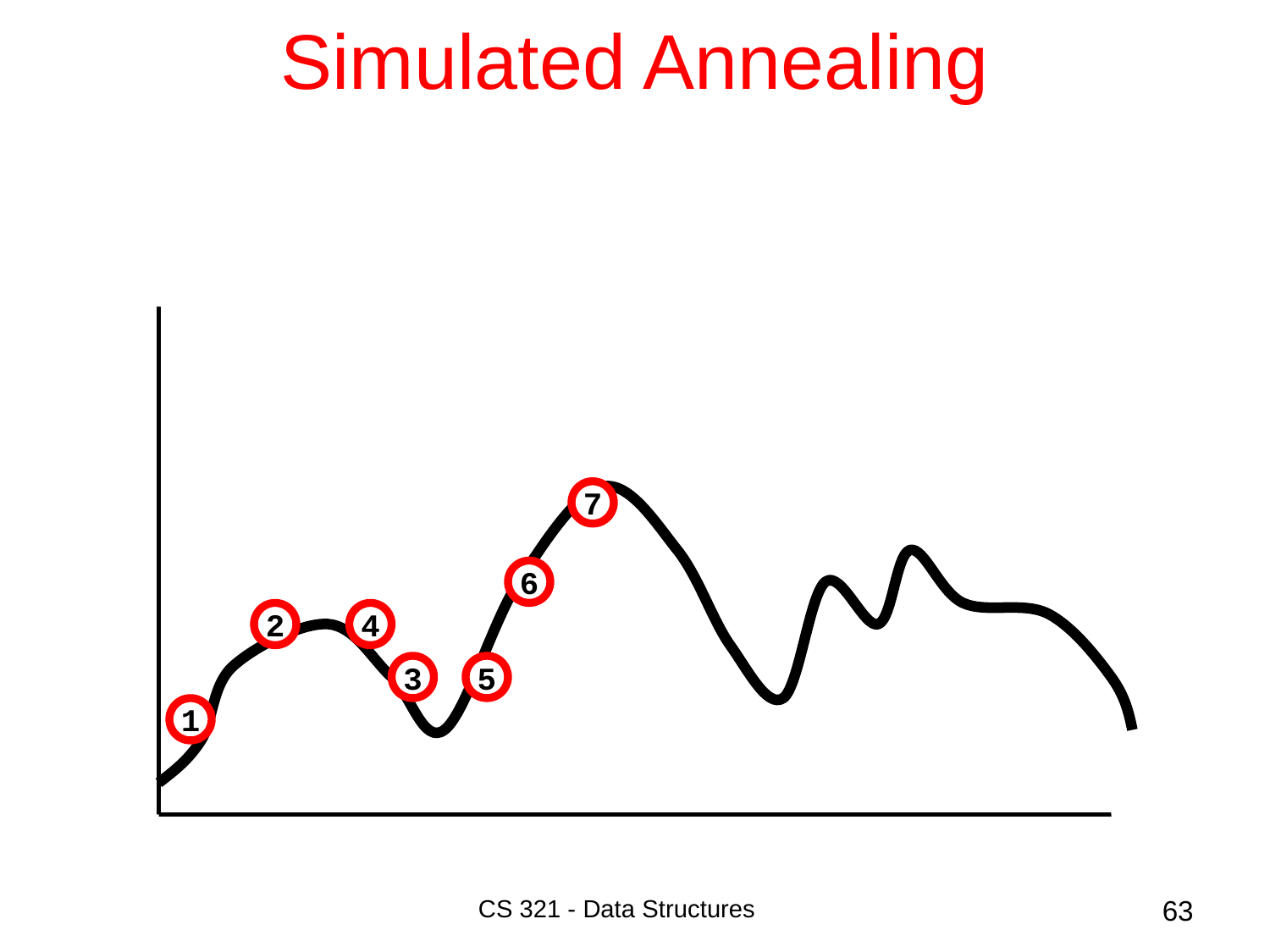

# Simulated Annealing

7
6
2
4
3
5
1

CS 321 - Data Structures
63